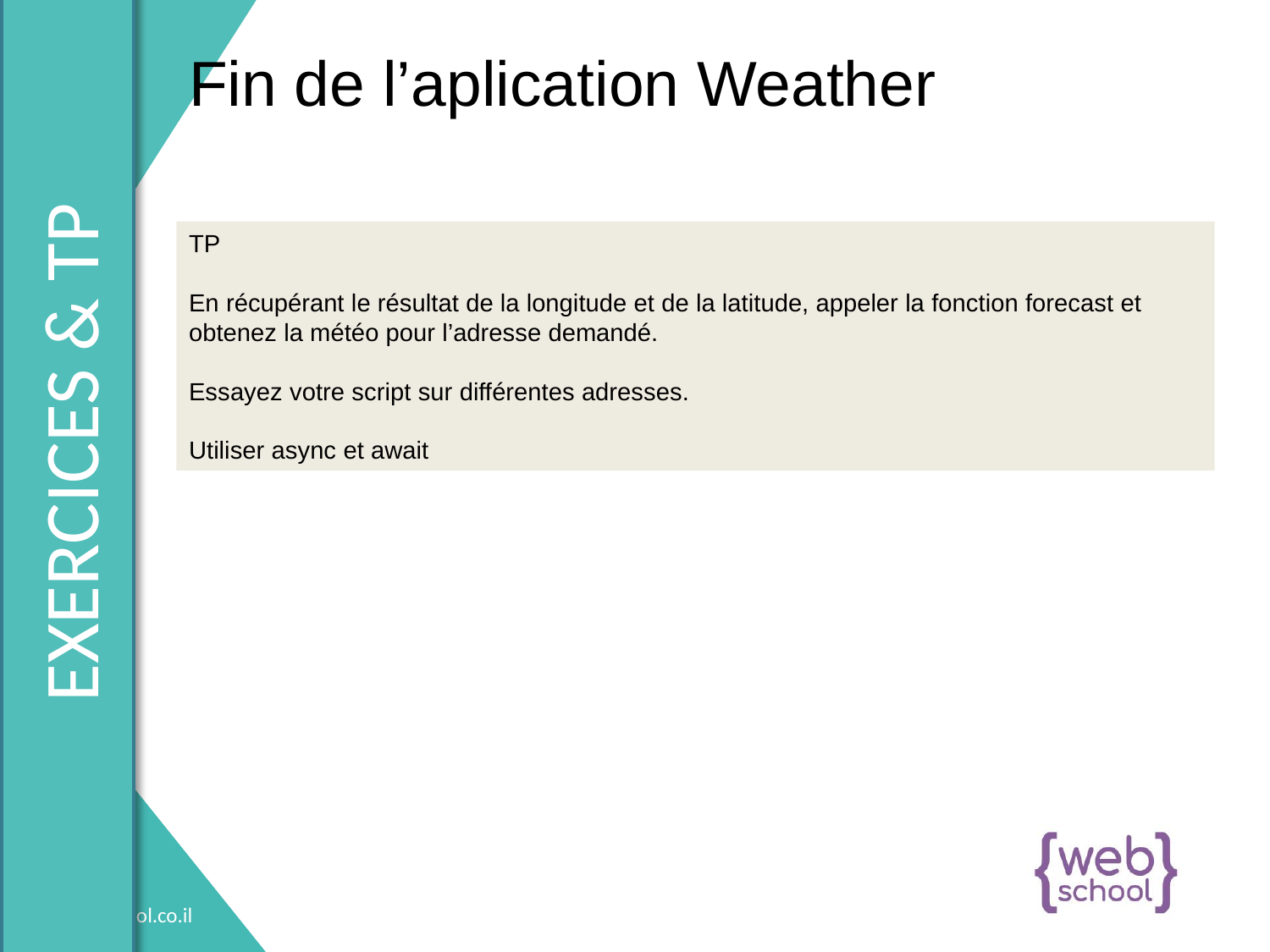

Fin de l’aplication Weather
TP

En récupérant le résultat de la longitude et de la latitude, appeler la fonction forecast et obtenez la météo pour l’adresse demandé.

Essayez votre script sur différentes adresses.

Utiliser async et await